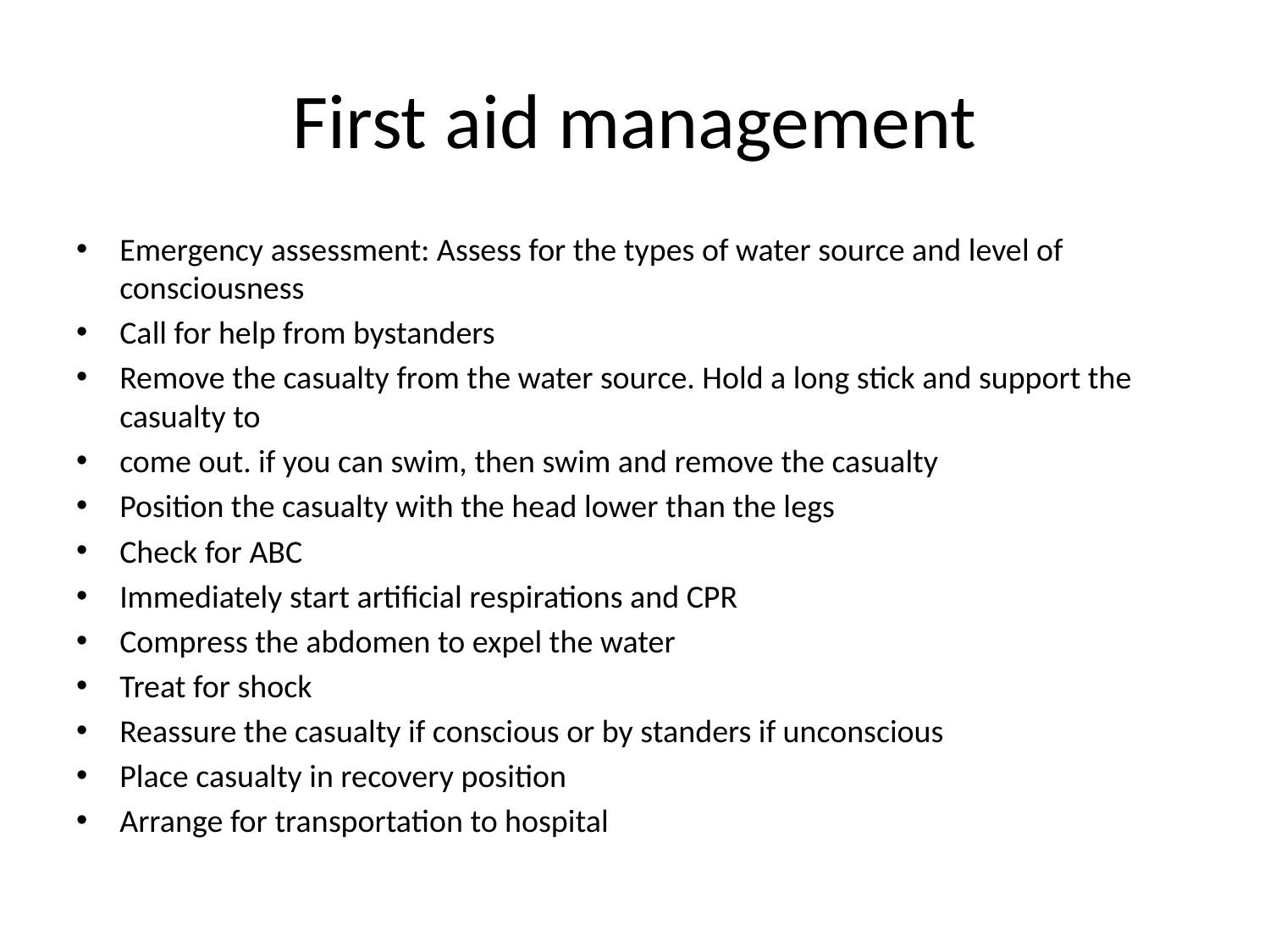

# First aid management
Emergency assessment: Assess for the types of water source and level of consciousness
Call for help from bystanders
Remove the casualty from the water source. Hold a long stick and support the casualty to
come out. if you can swim, then swim and remove the casualty
Position the casualty with the head lower than the legs
Check for ABC
Immediately start artificial respirations and CPR
Compress the abdomen to expel the water
Treat for shock
Reassure the casualty if conscious or by standers if unconscious
Place casualty in recovery position
Arrange for transportation to hospital